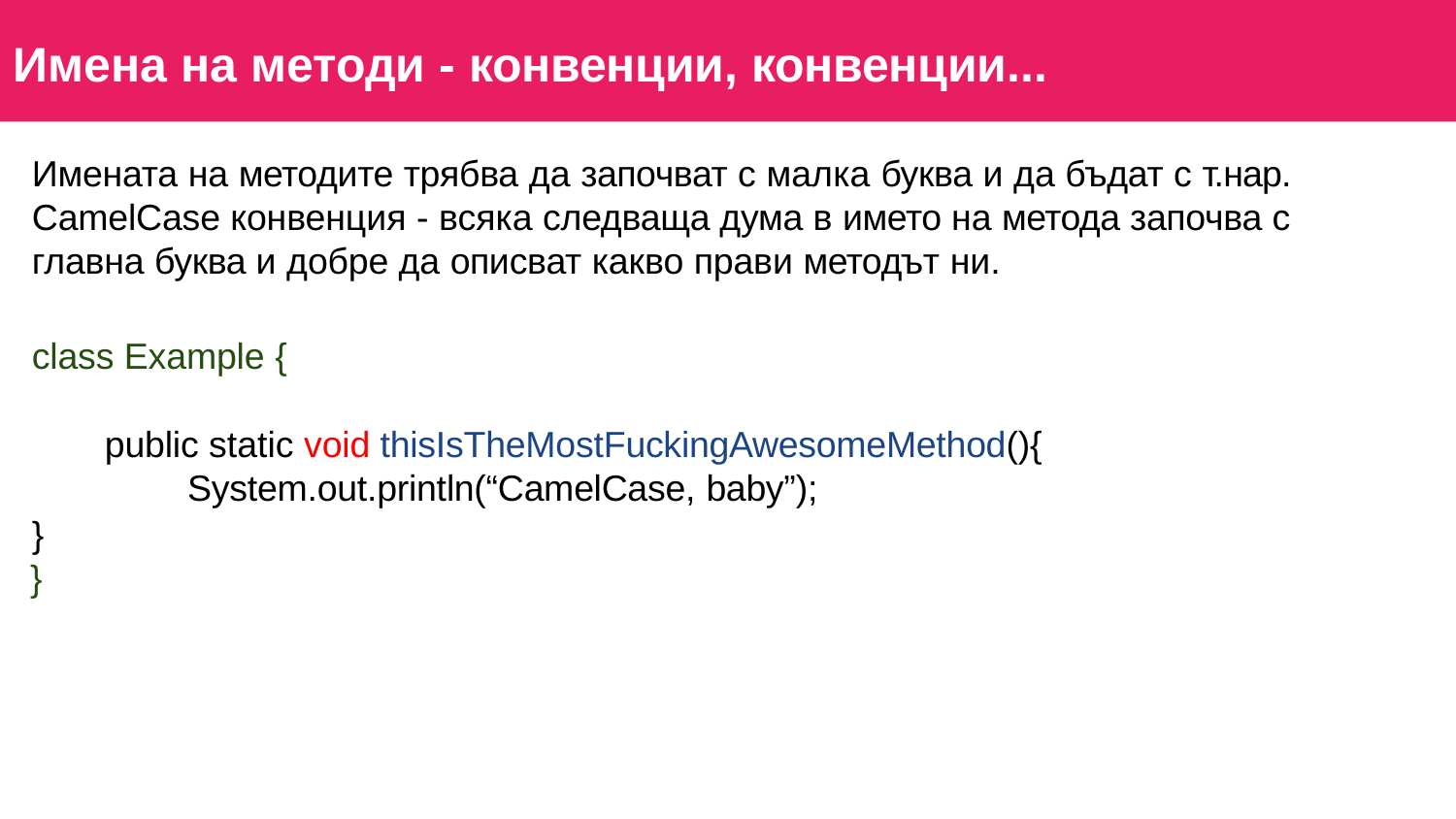

# Имена на методи - конвенции, конвенции...
Имената на методите трябва да започват с малка буква и да бъдат с т.нар.  CamelCase конвенция - всяка следваща дума в името на метода започва с  главна буква и добре да описват какво прави методът ни.

class Example {

public static void thisIsTheMostFuckingAwesomeMethod(){  System.out.println(“CamelCase, baby”);
}
}